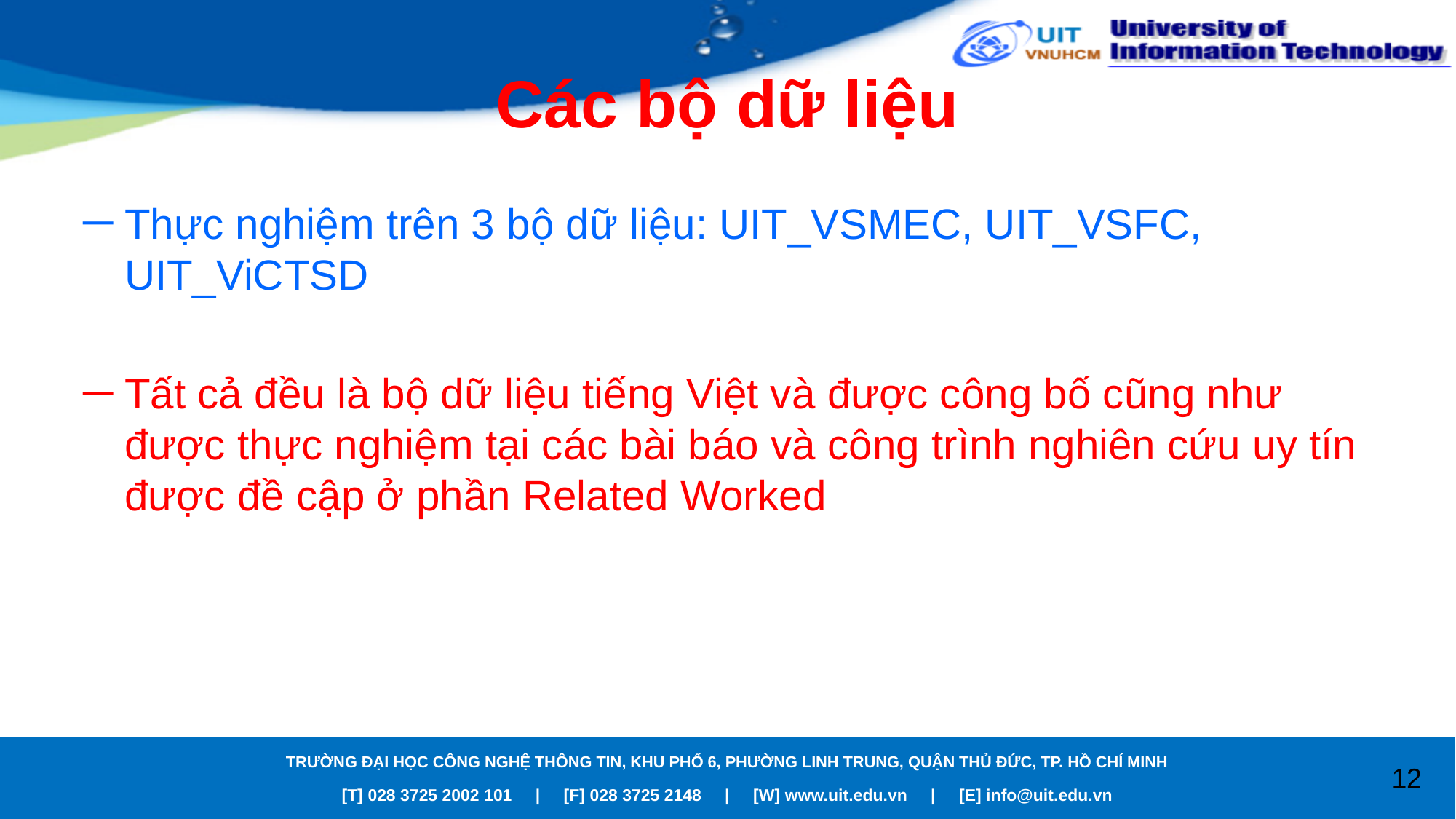

# Các bộ dữ liệu
Thực nghiệm trên 3 bộ dữ liệu: UIT_VSMEC, UIT_VSFC, UIT_ViCTSD

Tất cả đều là bộ dữ liệu tiếng Việt và được công bố cũng như được thực nghiệm tại các bài báo và công trình nghiên cứu uy tín được đề cập ở phần Related Worked